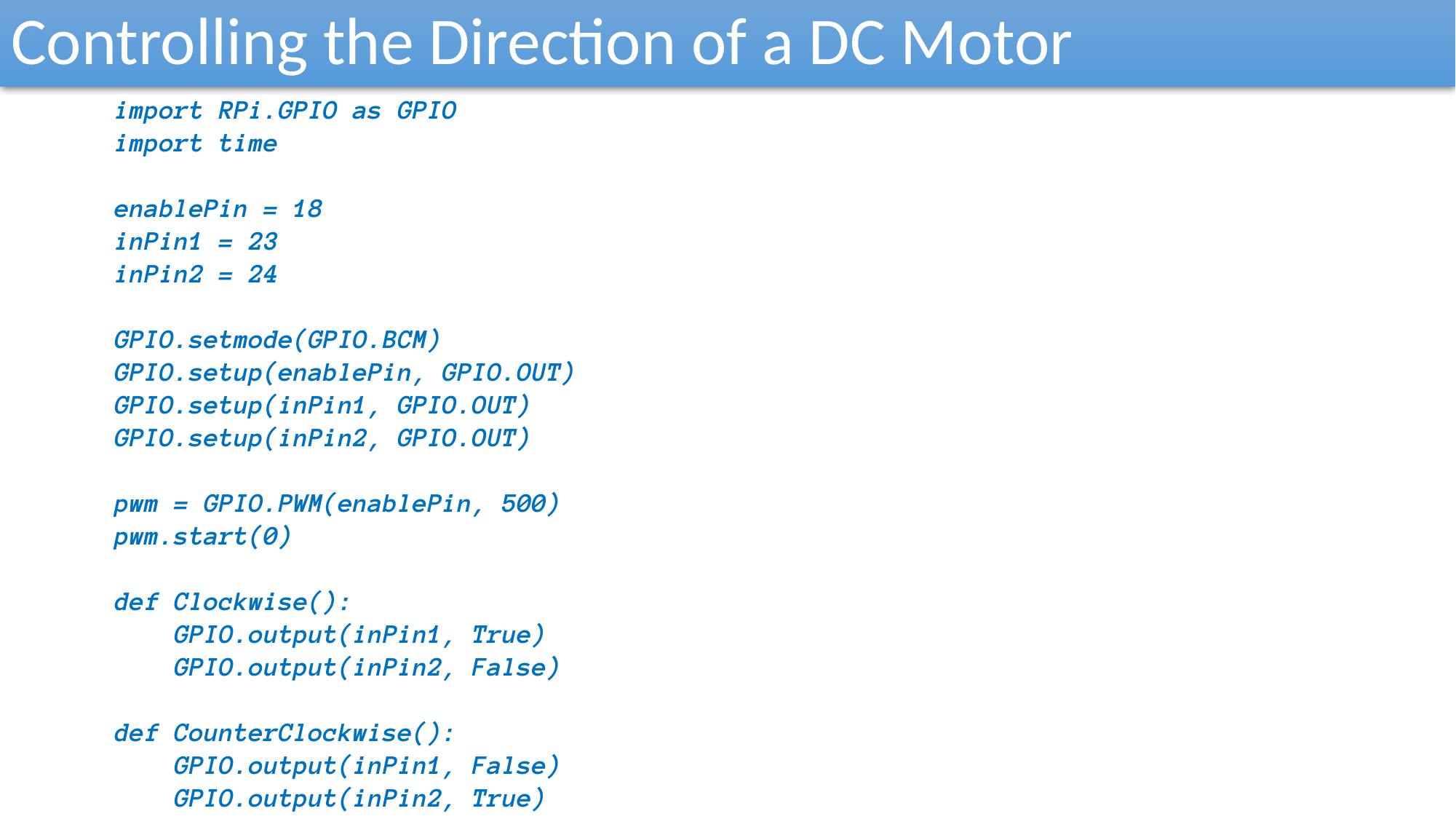

Controlling the Direction of a DC Motor
import RPi.GPIO as GPIO
import time

enablePin = 18
inPin1 = 23
inPin2 = 24

GPIO.setmode(GPIO.BCM)
GPIO.setup(enablePin, GPIO.OUT)
GPIO.setup(inPin1, GPIO.OUT)
GPIO.setup(inPin2, GPIO.OUT)

pwm = GPIO.PWM(enablePin, 500)
pwm.start(0)

def Clockwise():
    GPIO.output(inPin1, True)
    GPIO.output(inPin2, False)

def CounterClockwise():
    GPIO.output(inPin1, False)
    GPIO.output(inPin2, True)